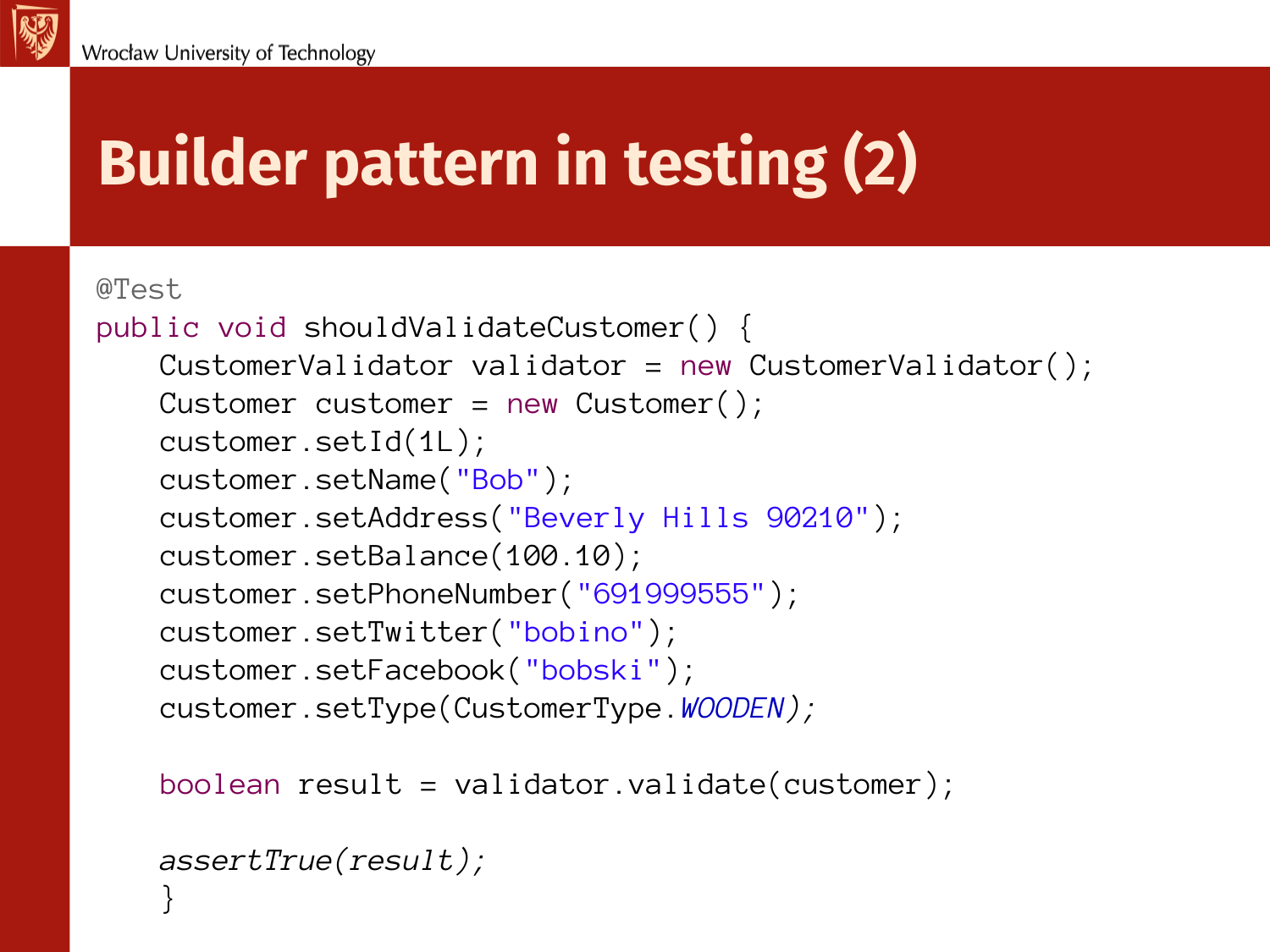

# Builder pattern in testing (2)
@Test
public void shouldValidateCustomer() {
CustomerValidator validator = new CustomerValidator();
Customer customer = new Customer();
customer.setId(1L);
customer.setName("Bob");
customer.setAddress("Beverly Hills 90210");
customer.setBalance(100.10);
customer.setPhoneNumber("691999555");
customer.setTwitter("bobino");
customer.setFacebook("bobski");
customer.setType(CustomerType.WOODEN);

boolean result = validator.validate(customer);

assertTrue(result);
}